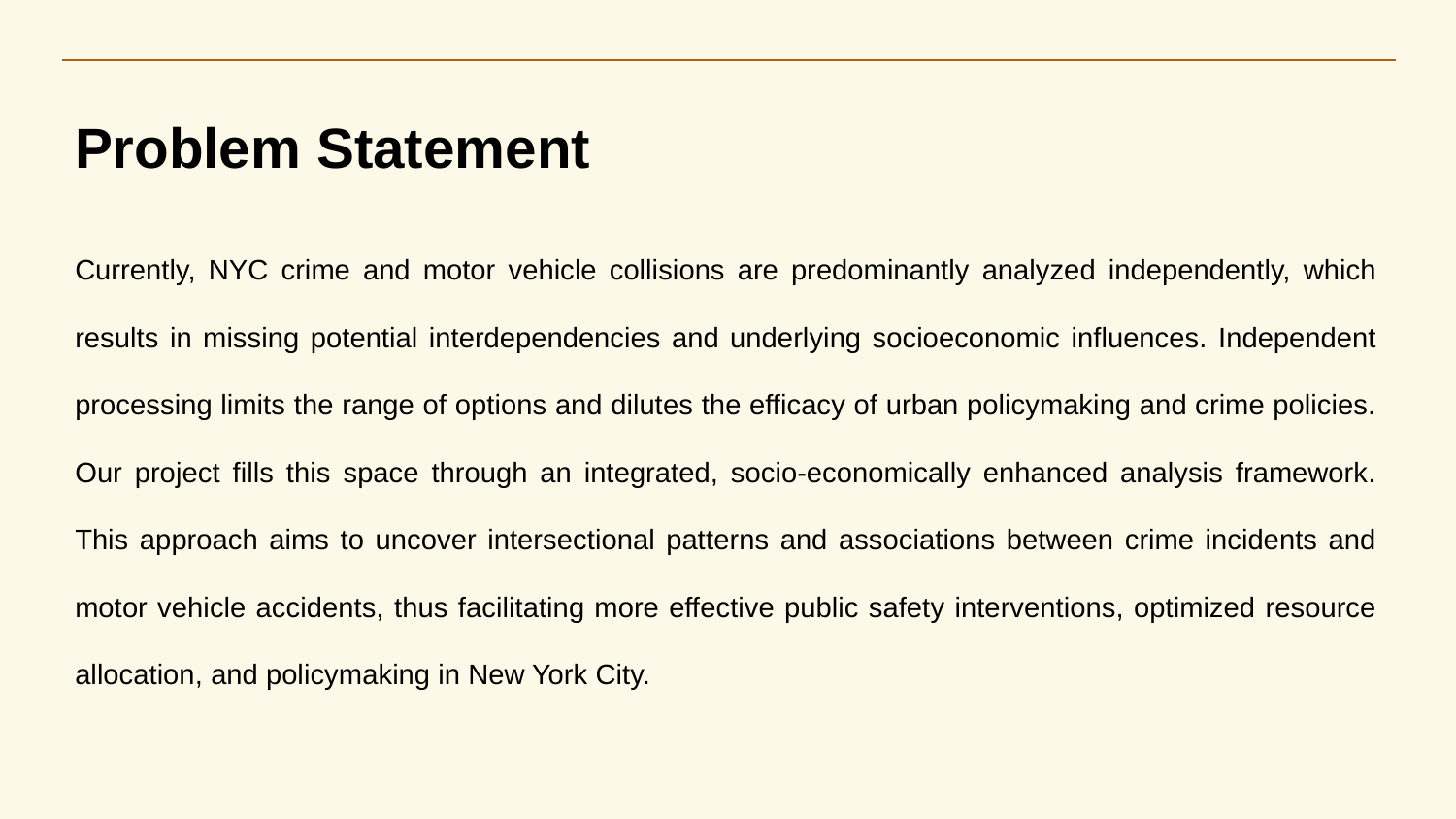

# Problem Statement
Currently, NYC crime and motor vehicle collisions are predominantly analyzed independently, which results in missing potential interdependencies and underlying socioeconomic influences. Independent processing limits the range of options and dilutes the efficacy of urban policymaking and crime policies. Our project fills this space through an integrated, socio-economically enhanced analysis framework. This approach aims to uncover intersectional patterns and associations between crime incidents and motor vehicle accidents, thus facilitating more effective public safety interventions, optimized resource allocation, and policymaking in New York City.